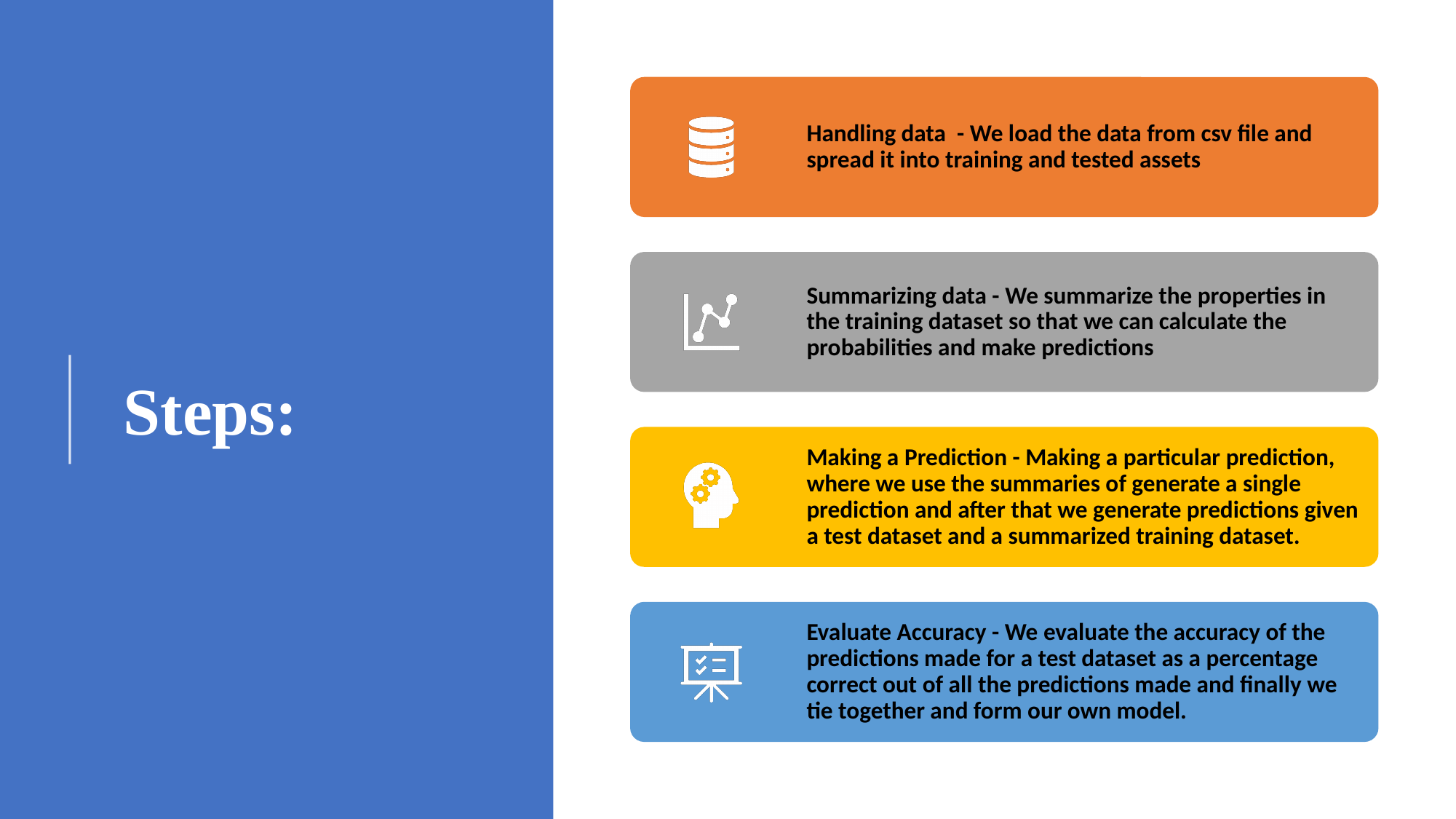

Handling data  - We load the data from csv file and spread it into training and tested assets
Summarizing data - We summarize the properties in the training dataset so that we can calculate the probabilities and make predictions
Making a Prediction - Making a particular prediction, where we use the summaries of generate a single prediction and after that we generate predictions given a test dataset and a summarized training dataset.
Evaluate Accuracy - We evaluate the accuracy of the predictions made for a test dataset as a percentage correct out of all the predictions made and finally we tie together and form our own model.
# Steps: